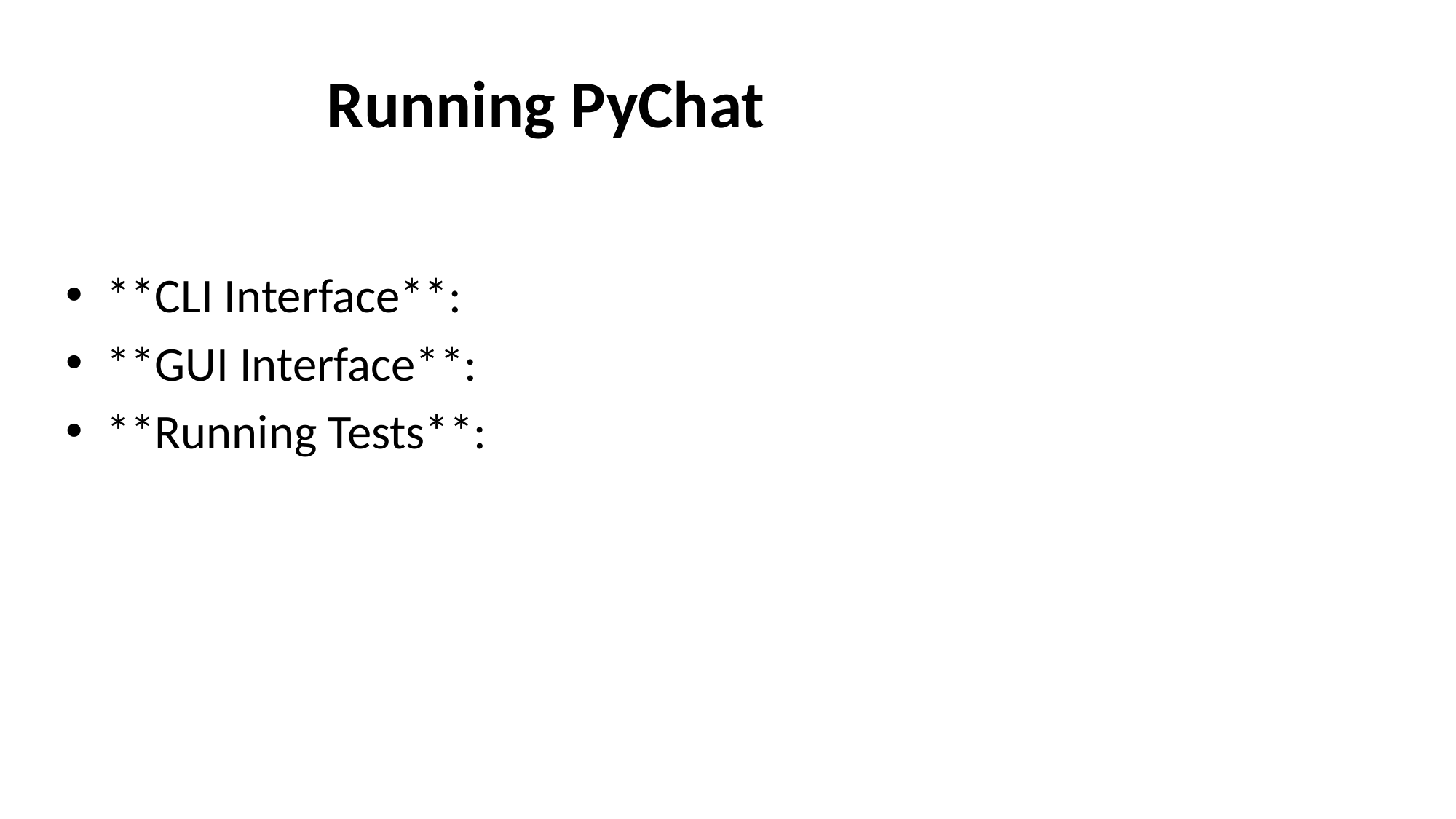

# Running PyChat

**CLI Interface**:
**GUI Interface**:
**Running Tests**: